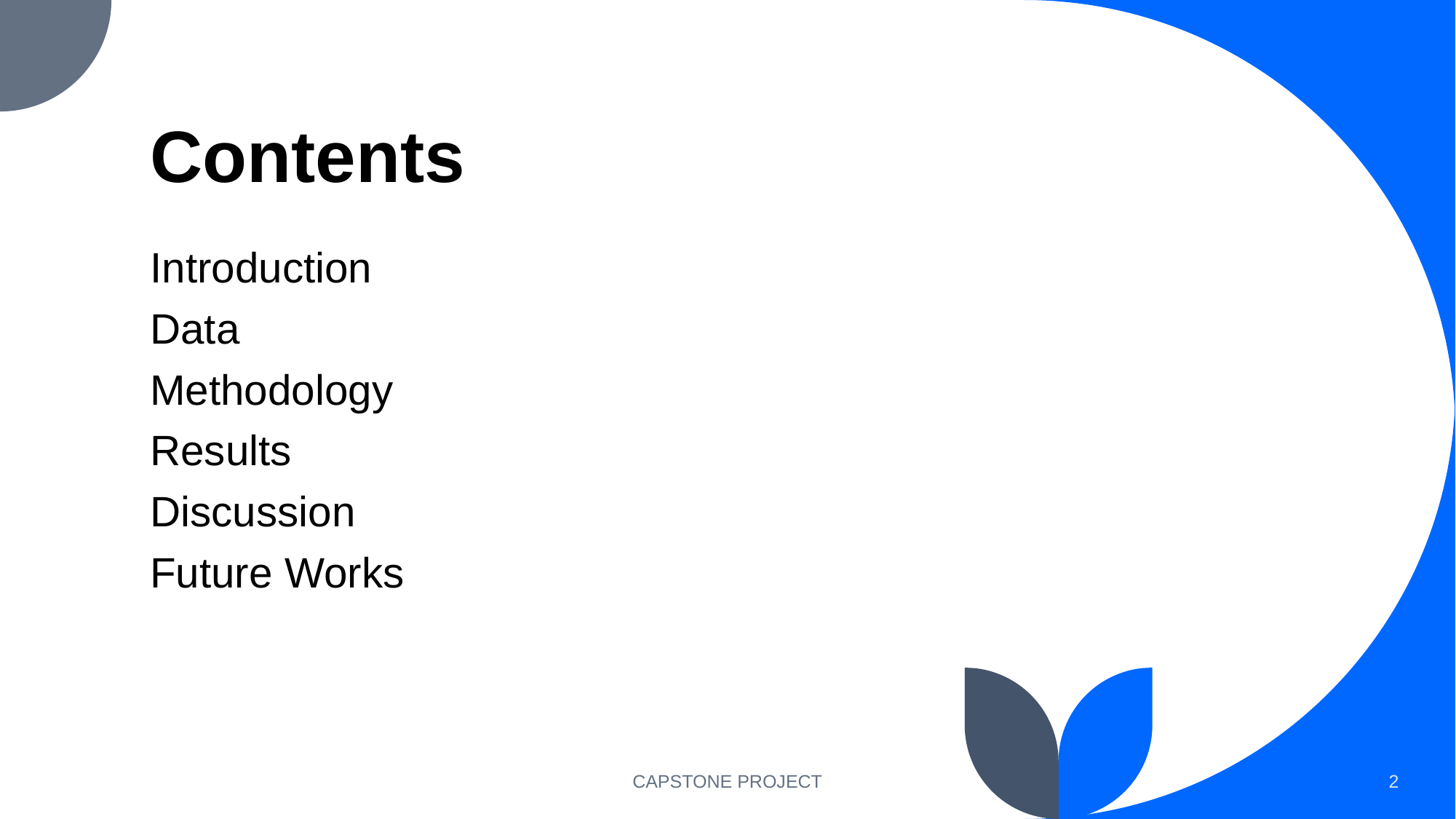

# Contents
Introduction
Data
Methodology
Results
Discussion
Future Works

CAPSTONE PROJECT
2